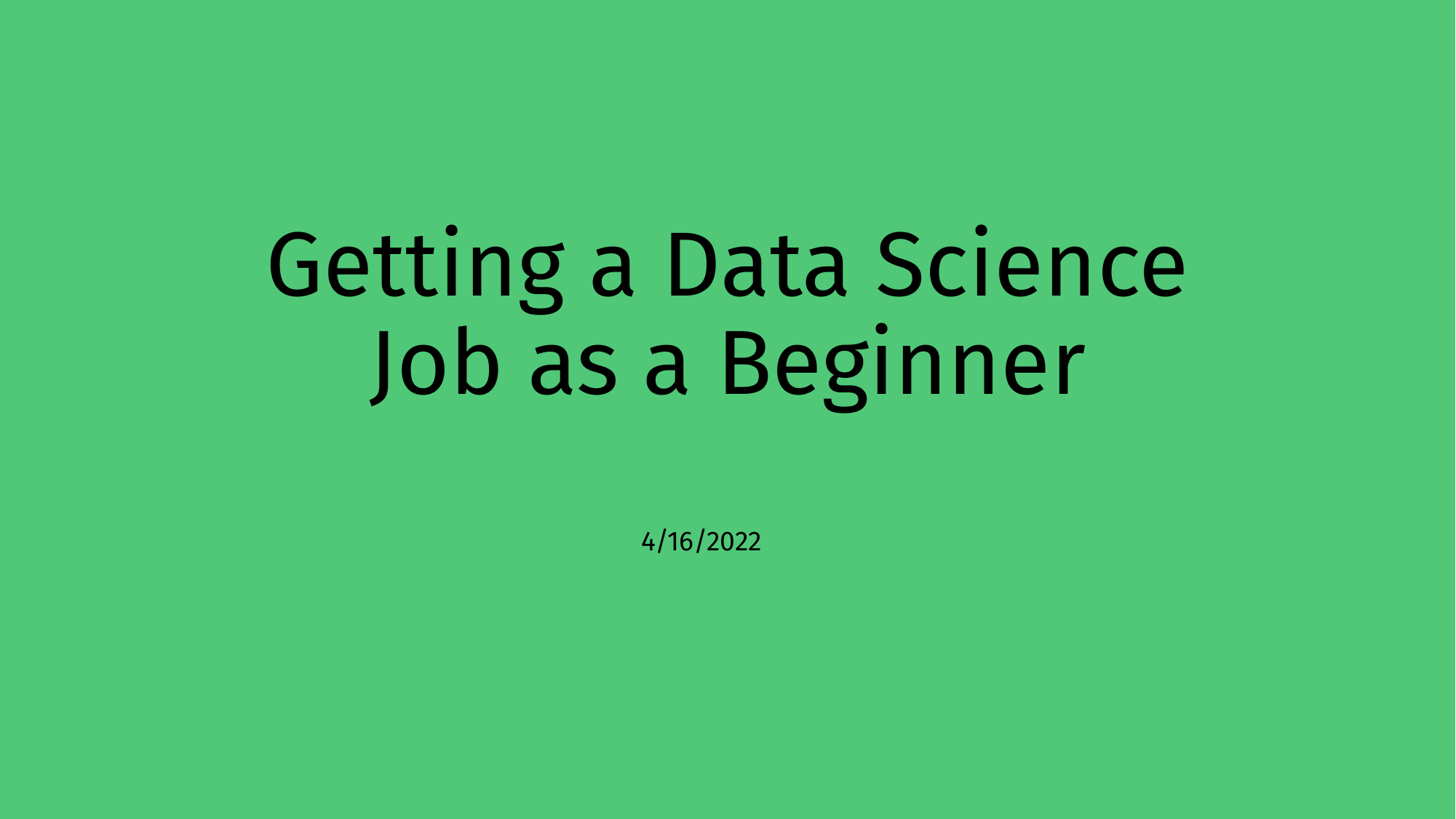

# Getting a Data Science Job as a Beginner
4/16/2022